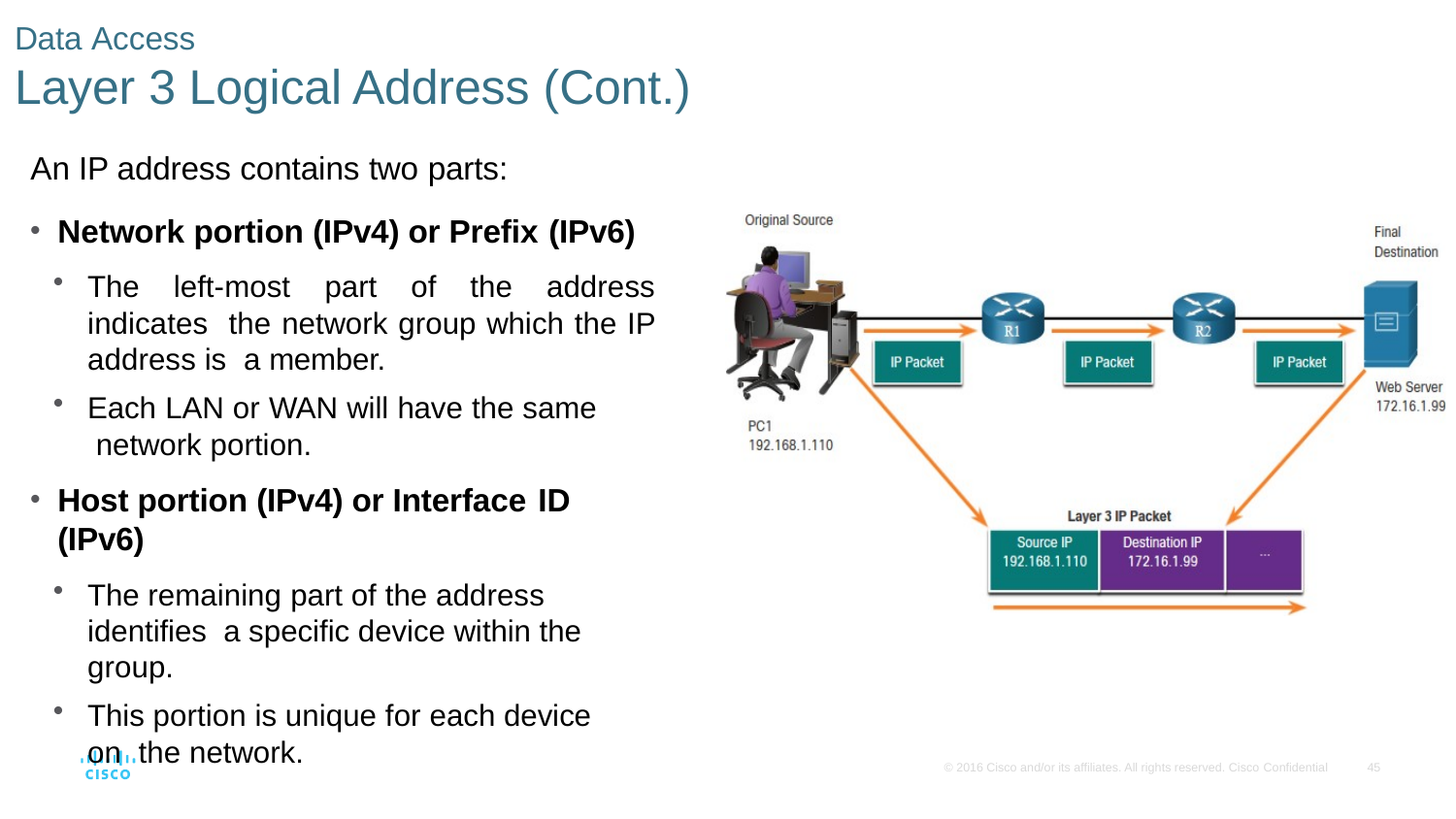

Data Access
# Layer 3 Logical Address (Cont.)
An IP address contains two parts:
Network portion (IPv4) or Prefix (IPv6)
The left-most part of the address indicates  the network group which the IP address is  a member.
Each LAN or WAN will have the same  network portion.
Host portion (IPv4) or Interface ID
(IPv6)
The remaining part of the address identifies  a specific device within the group.
This portion is unique for each device on  the network.

© 2016 Cisco and/or its affiliates. All rights reserved. Cisco Confidential
45